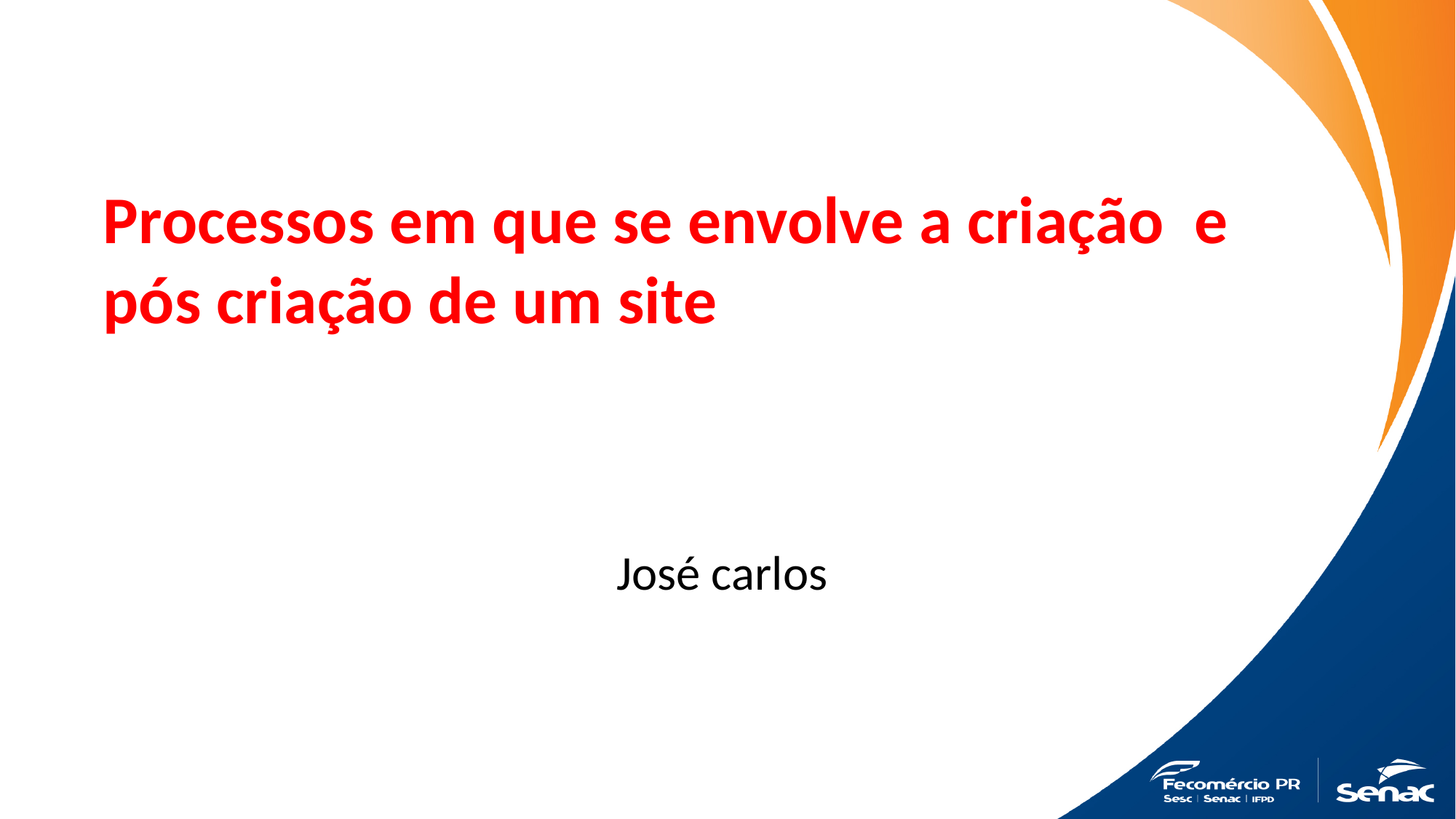

# Processos em que se envolve a criação  e pós criação de um site
José carlos